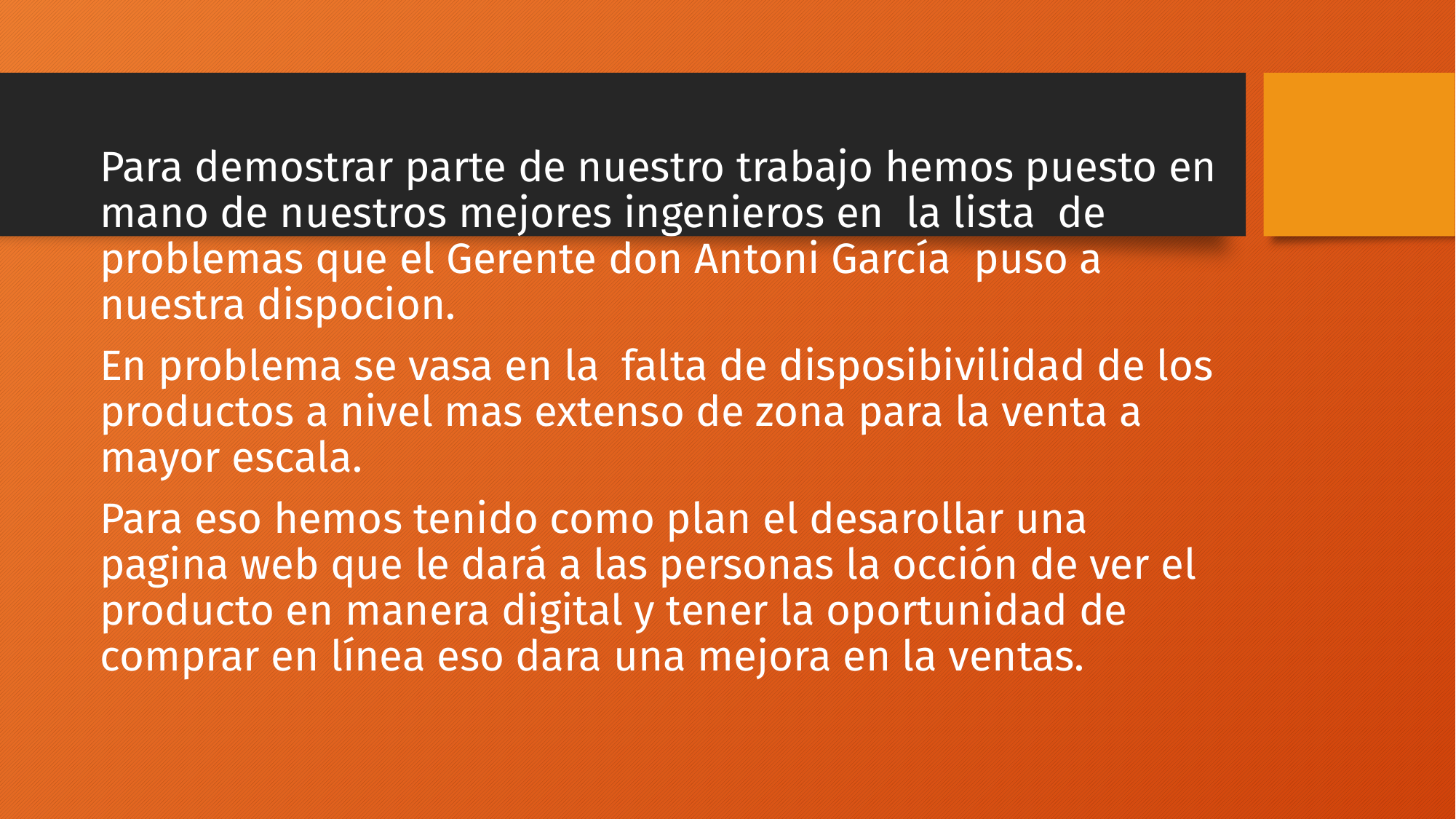

Para demostrar parte de nuestro trabajo hemos puesto en mano de nuestros mejores ingenieros en  la lista  de problemas que el Gerente don Antoni García  puso a nuestra dispocion.
En problema se vasa en la  falta de disposibivilidad de los productos a nivel mas extenso de zona para la venta a mayor escala.
Para eso hemos tenido como plan el desarollar una pagina web que le dará a las personas la occión de ver el producto en manera digital y tener la oportunidad de comprar en línea eso dara una mejora en la ventas.